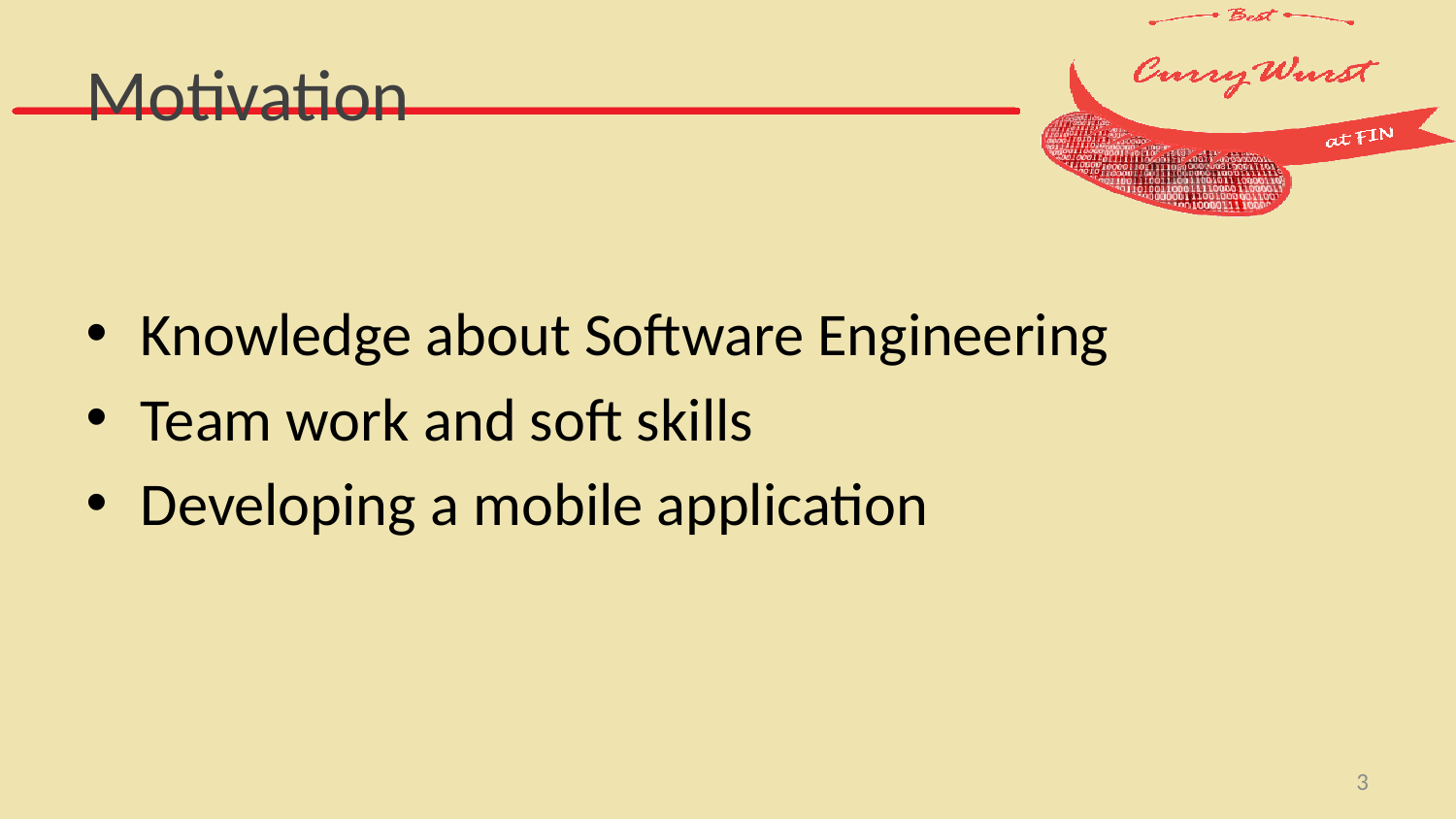

# Motivation
Knowledge about Software Engineering
Team work and soft skills
Developing a mobile application

3